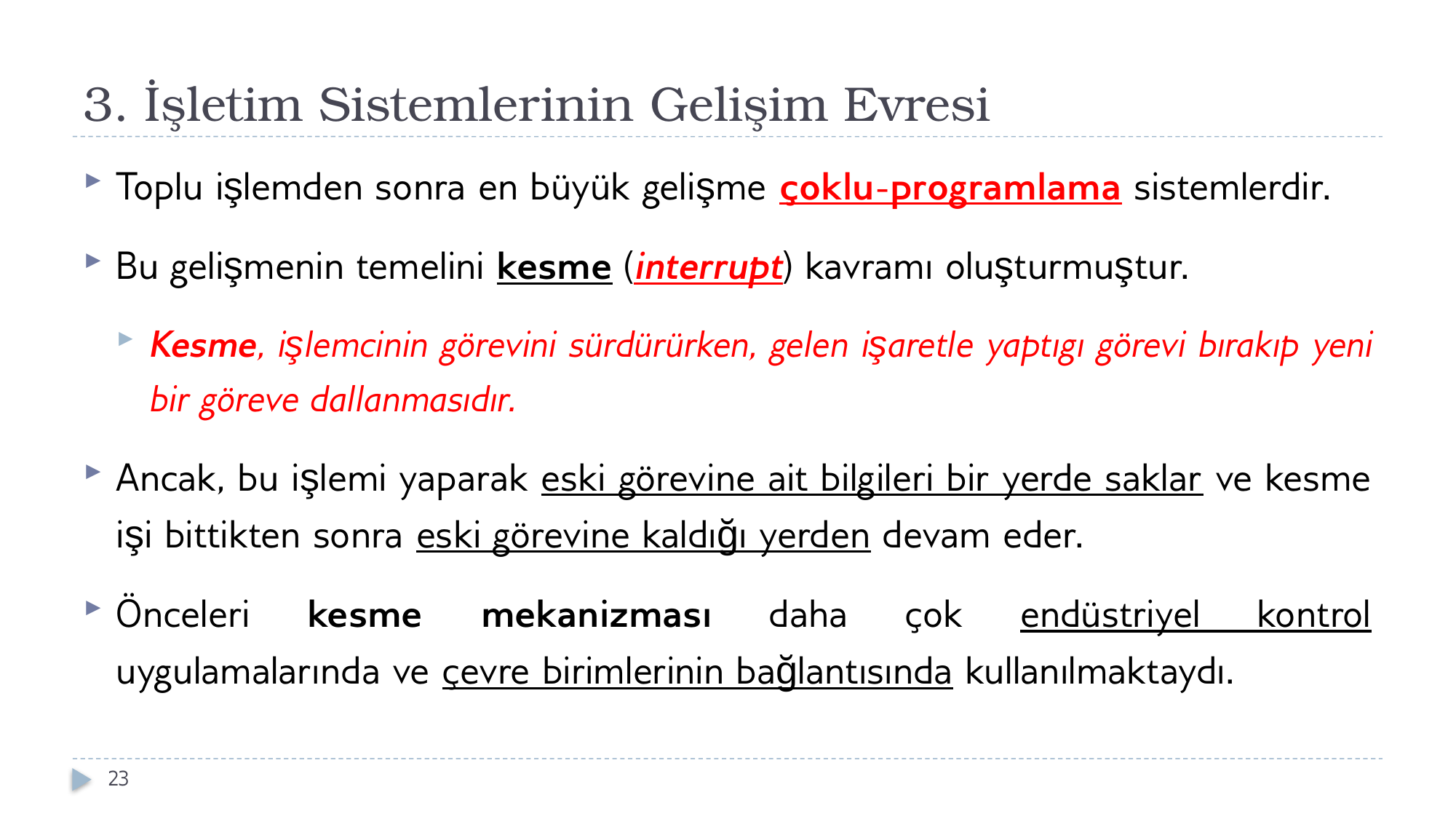

# 3. İşletim Sistemlerinin Gelişim Evresi
Toplu işlemden sonra en büyük gelişme çoklu-programlama sistemlerdir.
Bu gelişme­nin temelini kesme (interrupt) kavramı oluşturmuştur.
Kesme, işlemcinin görevini sür­dürürken, gelen işaretle yaptıgı görevi bırakıp yeni bir göreve dallanmasıdır.
Ancak, bu işlemi yaparak eski görevine ait bilgileri bir yerde saklar ve kesme işi bittikten sonra eski görevine kaldığı yerden devam eder.
Önceleri kesme mekanizması daha çok endüstriyel kontrol uygulamalarında ve çevre birimlerinin bağlantısında kullanılmaktaydı.
23